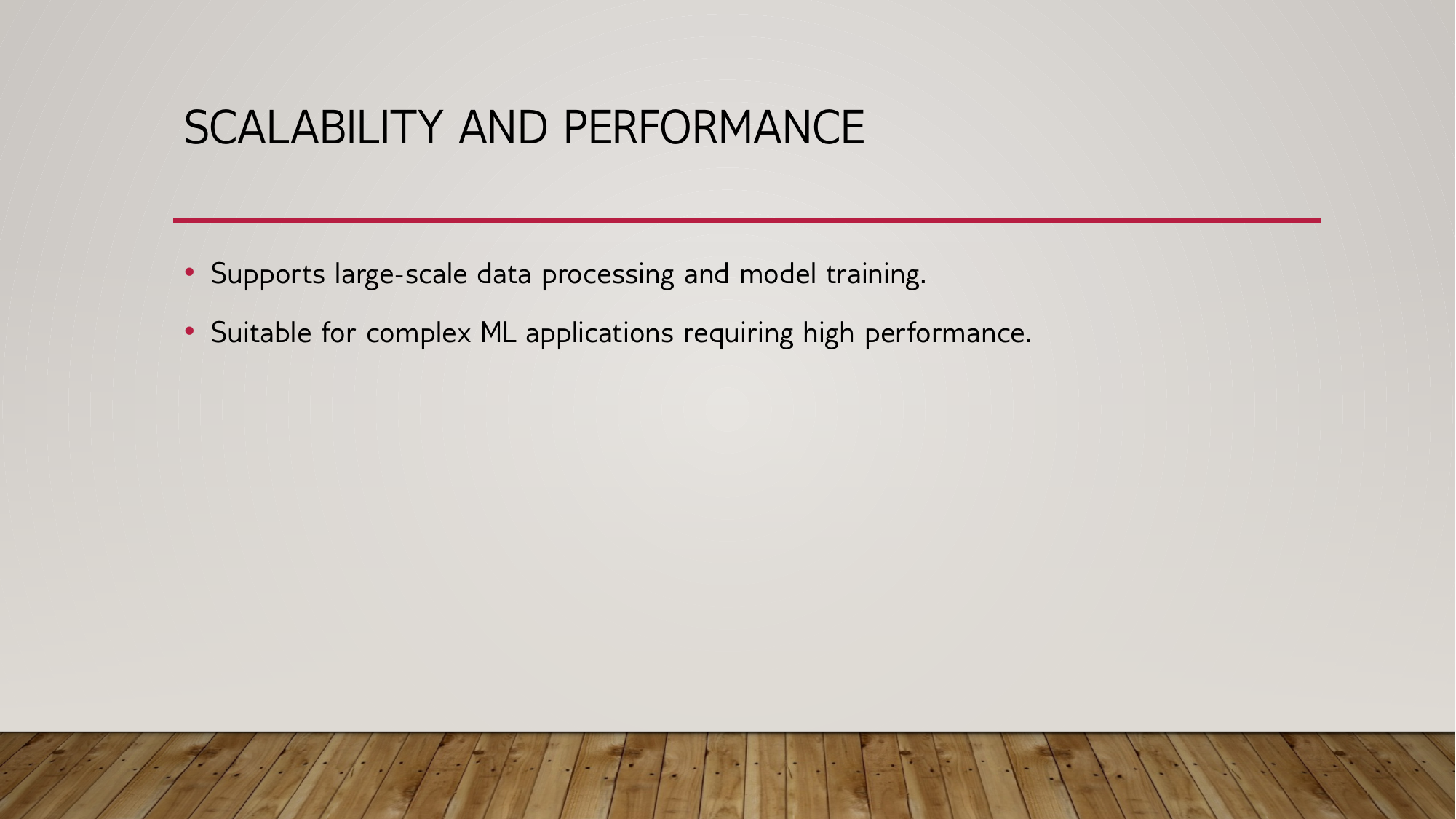

# Scalability and Performance
Supports large-scale data processing and model training.
Suitable for complex ML applications requiring high performance.​